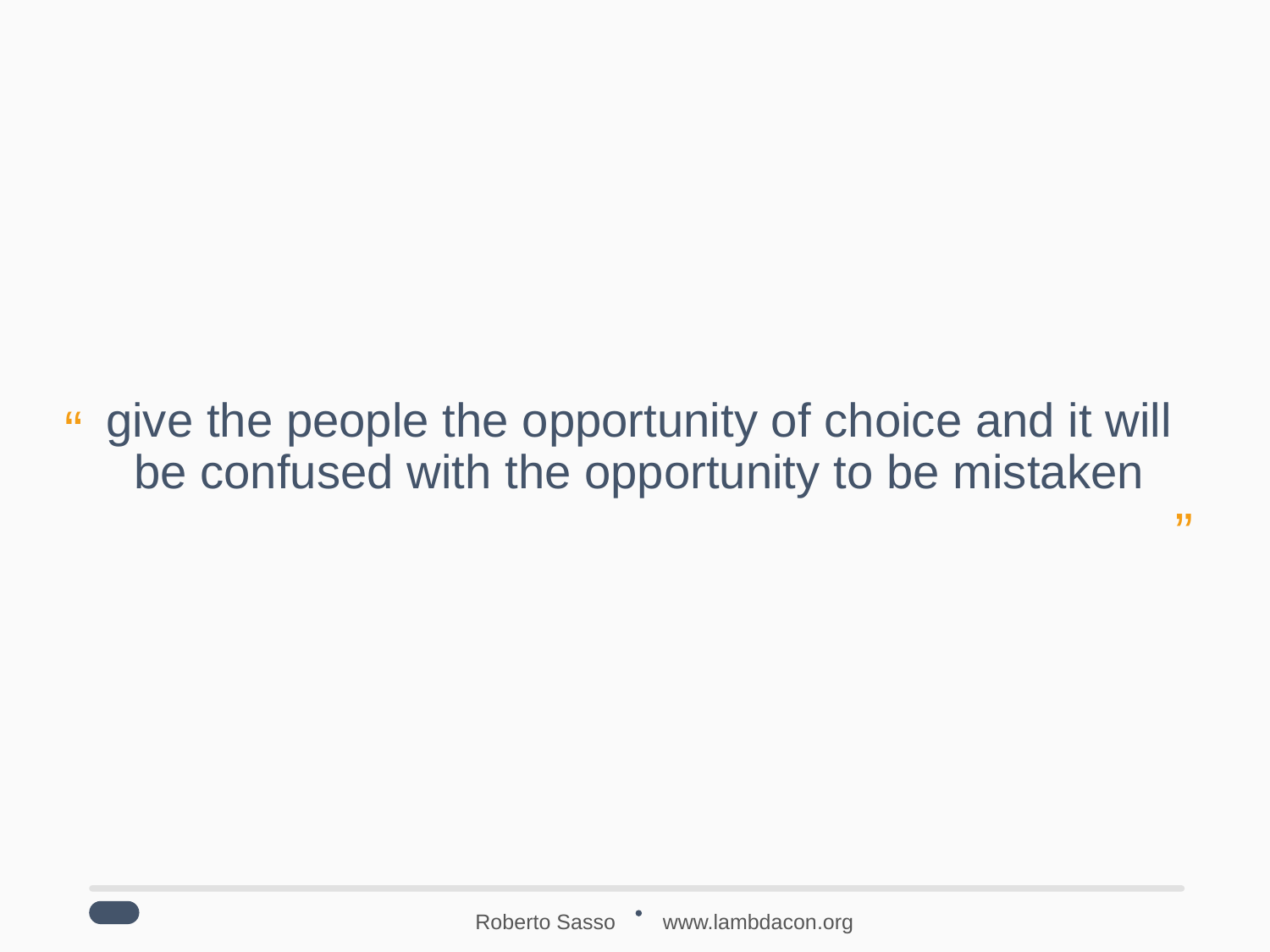

“
give the people the opportunity of choice and it will be confused with the opportunity to be mistaken
i
“
13